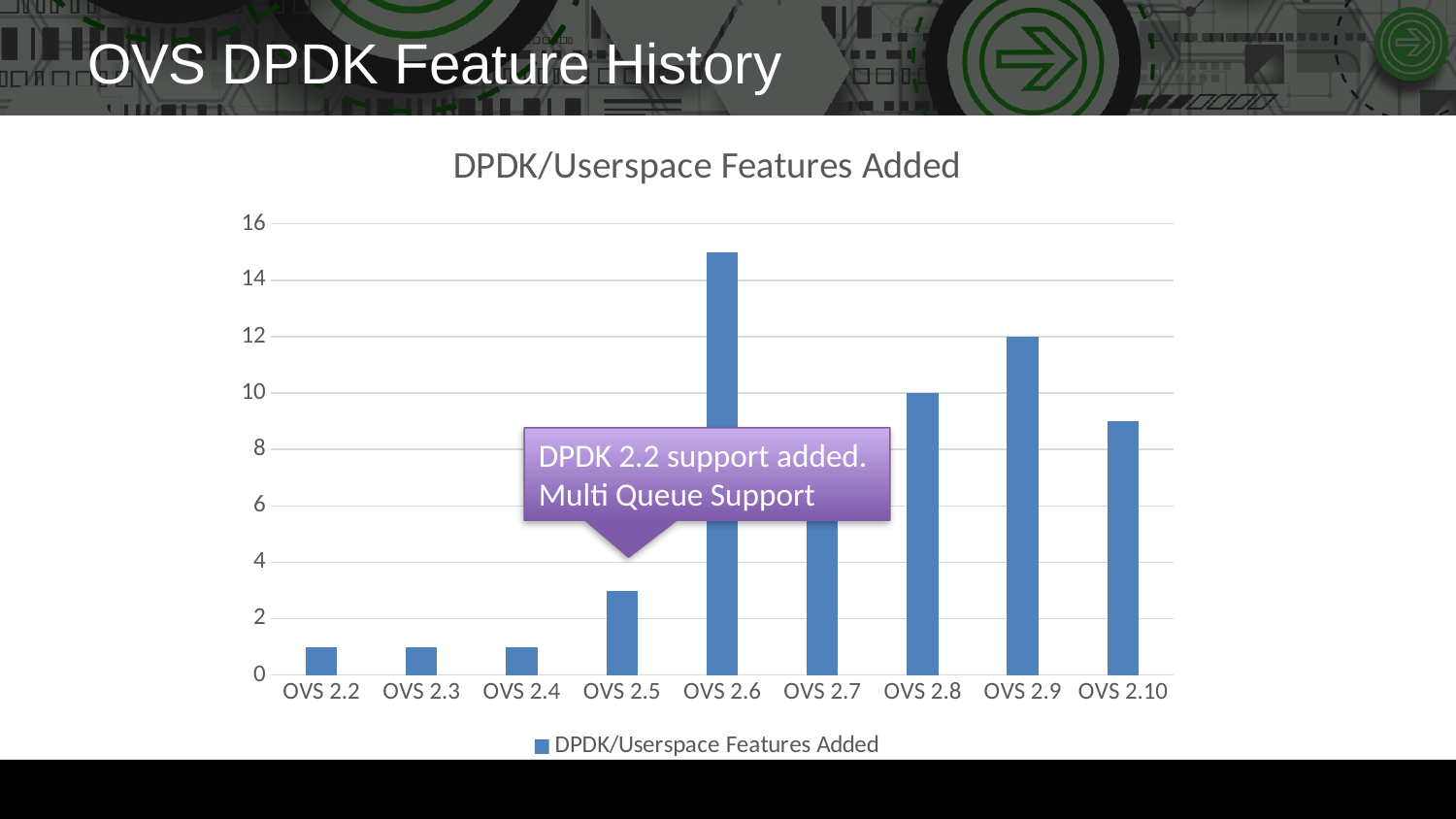

# OVS DPDK Feature History

### Chart:

| Category | DPDK/Userspace Features Added |
|---|---|
| OVS 2.2 | 1.0 |
| OVS 2.3 | 1.0 |
| OVS 2.4 | 1.0 |
| OVS 2.5 | 3.0 |
| OVS 2.6 | 15.0 |
| OVS 2.7 | 8.0 |
| OVS 2.8 | 10.0 |
| OVS 2.9 | 12.0 |
| OVS 2.10 | 9.0 |
DPDK 2.2 support added.
Multi Queue Support